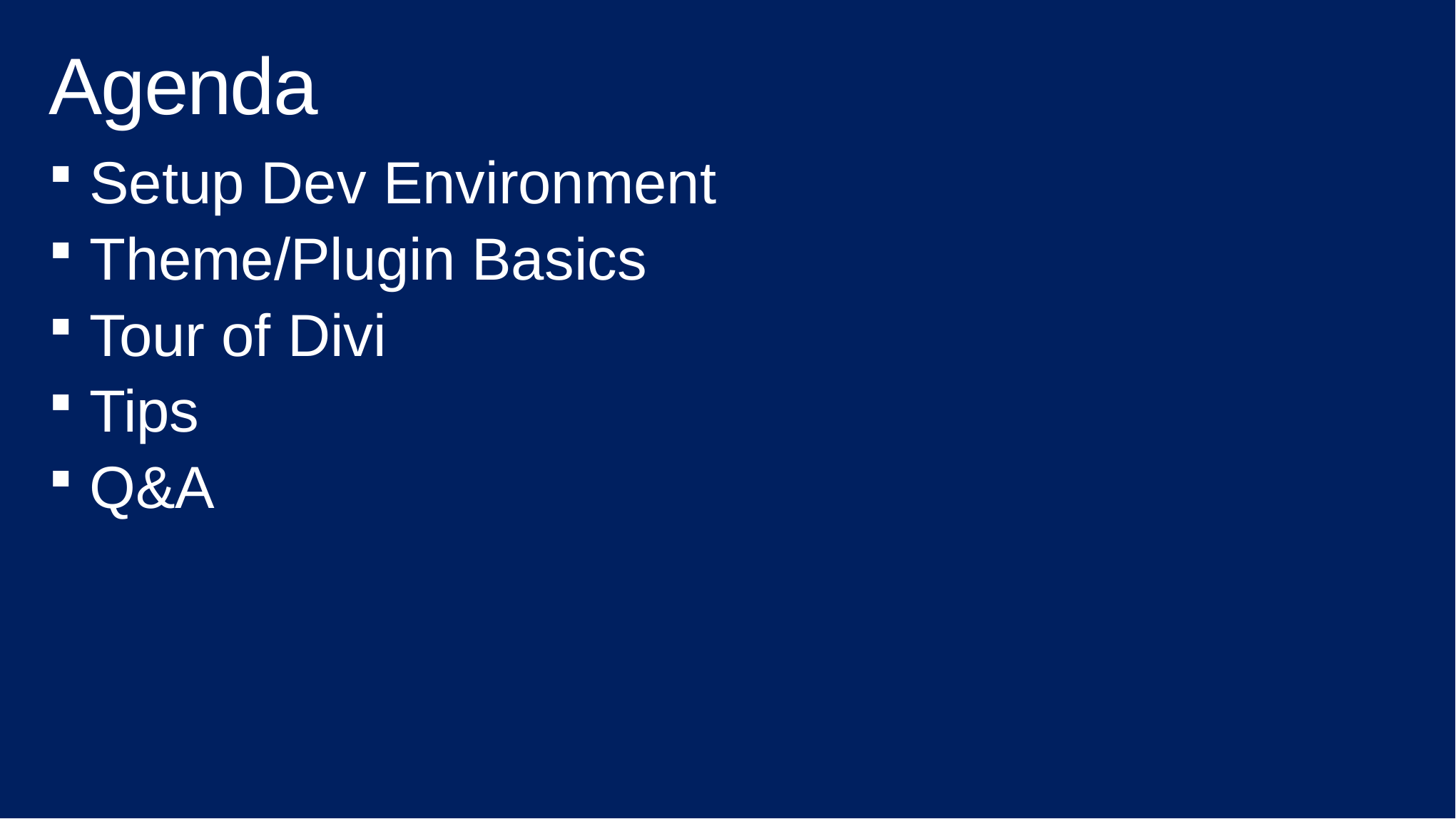

# Agenda
Setup Dev Environment
Theme/Plugin Basics
Tour of Divi
Tips
Q&A